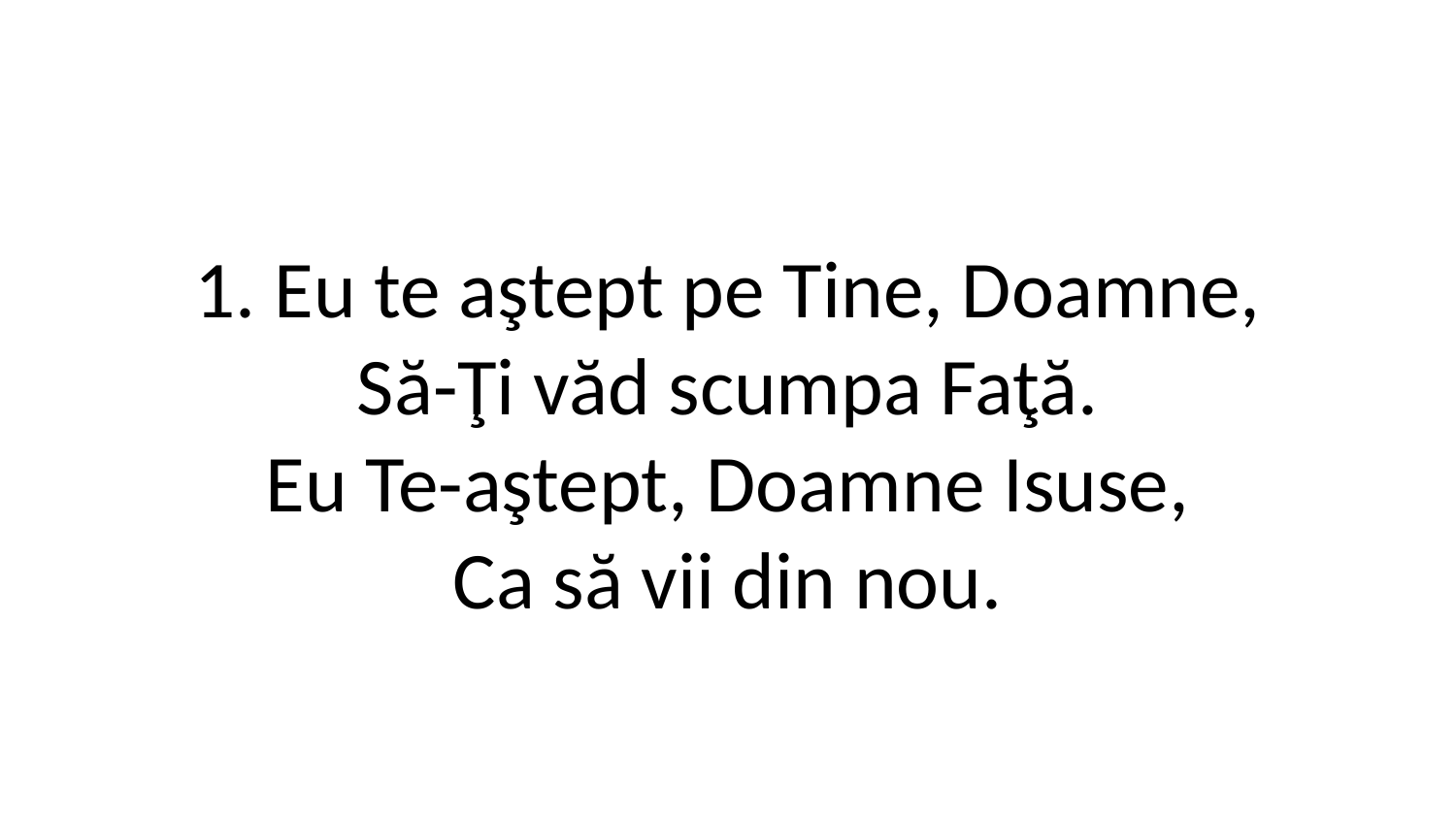

1. Eu te aştept pe Tine, Doamne,
Să-Ţi văd scumpa Faţă.
Eu Te-aştept, Doamne Isuse,
Ca să vii din nou.